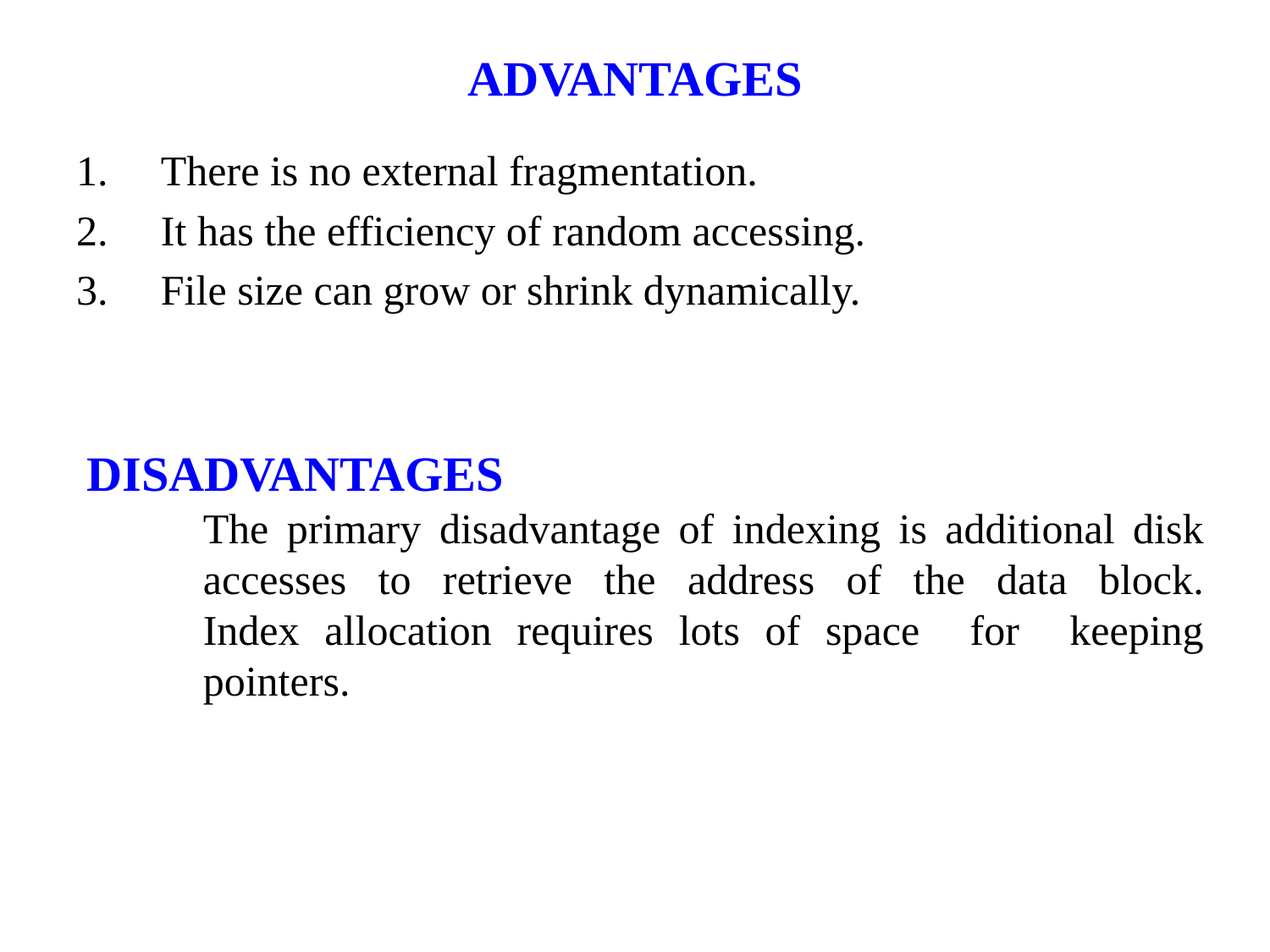

# ADVANTAGES
There is no external fragmentation.
It has the efficiency of random accessing.
File size can grow or shrink dynamically.

DISADVANTAGES
The primary disadvantage of indexing is additional disk accesses to retrieve the address of the data block.
Index allocation requires lots of space  for  keeping pointers.